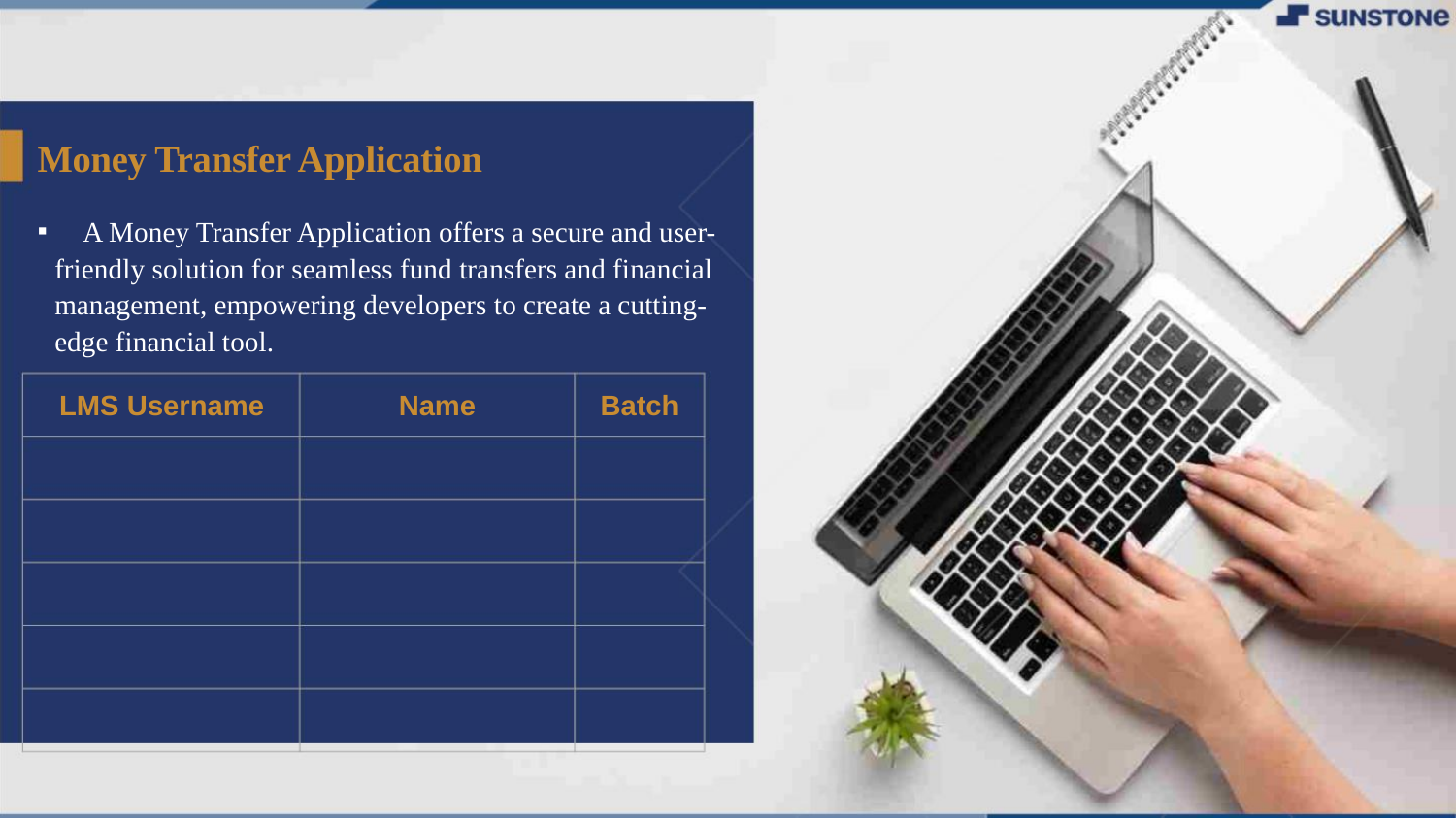

Money Transfer Application
    A Money Transfer Application offers a secure and user-friendly solution for seamless fund transfers and financial management, empowering developers to create a cutting-edge financial tool.
▪
LMS Username
Name
Batch